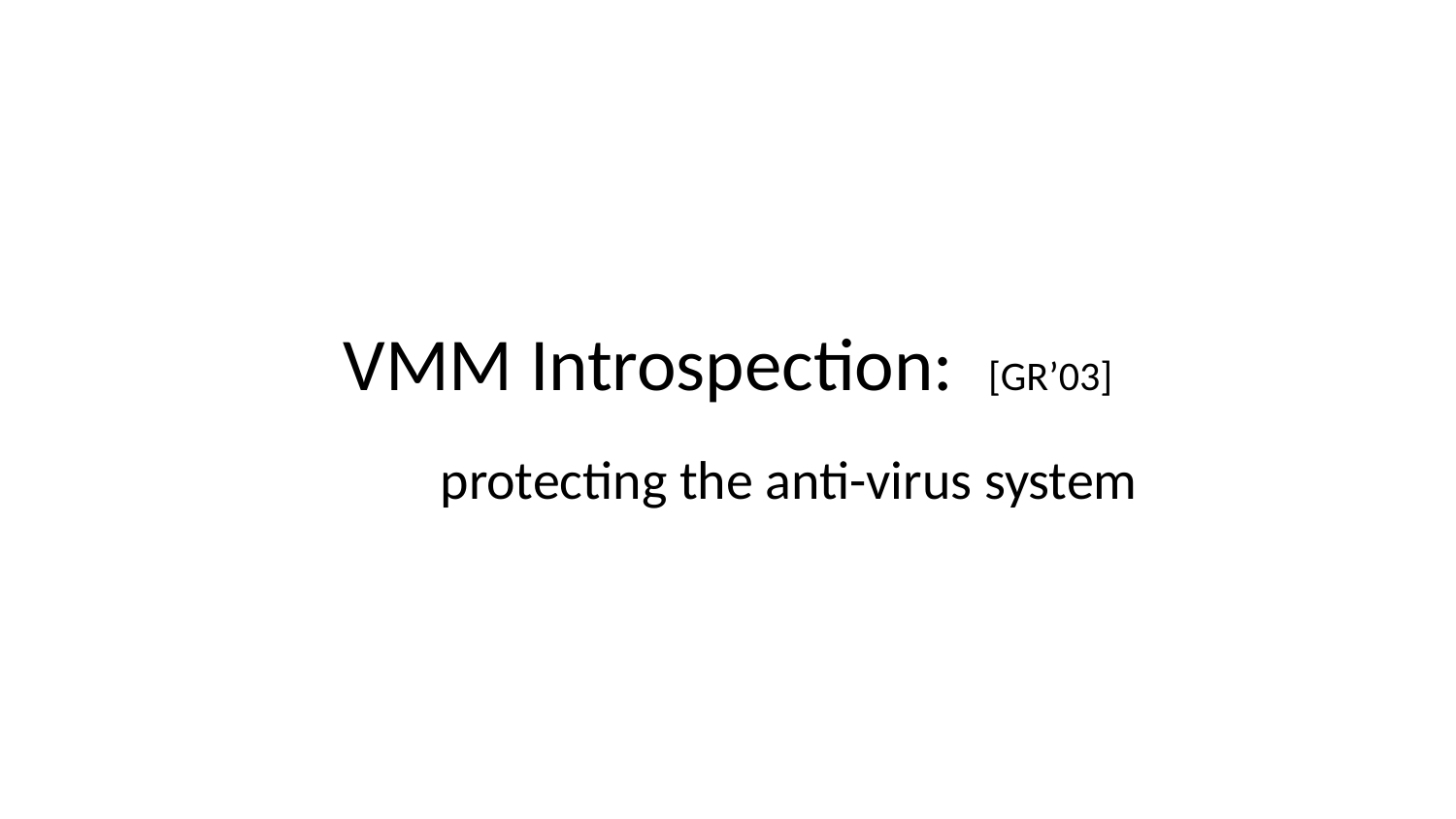

# VMM Introspection:  [GR’03] protecting the anti-virus system